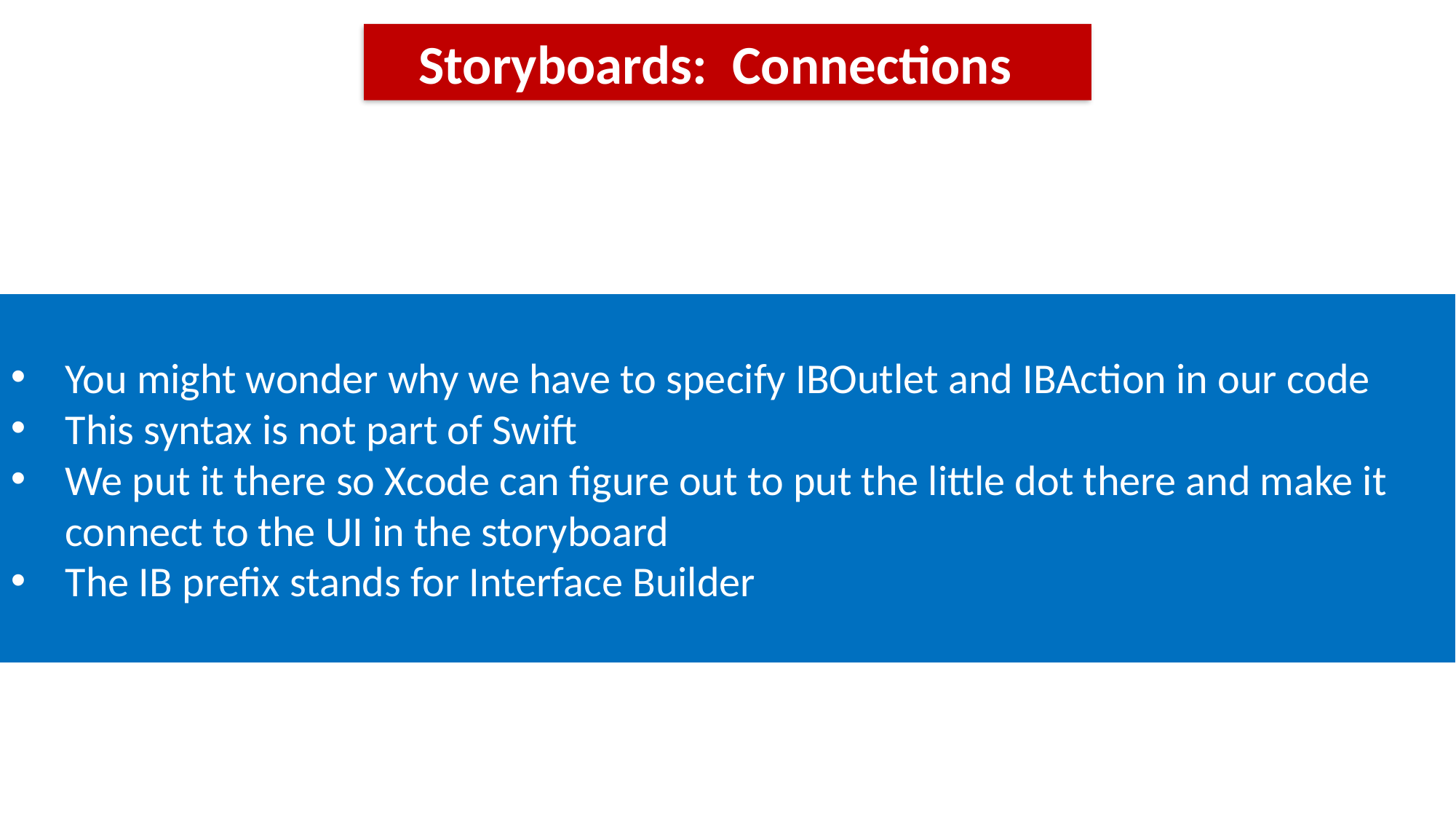

Storyboards:  Connections

You might wonder why we have to specify IBOutlet and IBAction in our code
This syntax is not part of Swift
We put it there so Xcode can figure out to put the little dot there and make it connect to the UI in the storyboard
The IB prefix stands for Interface Builder